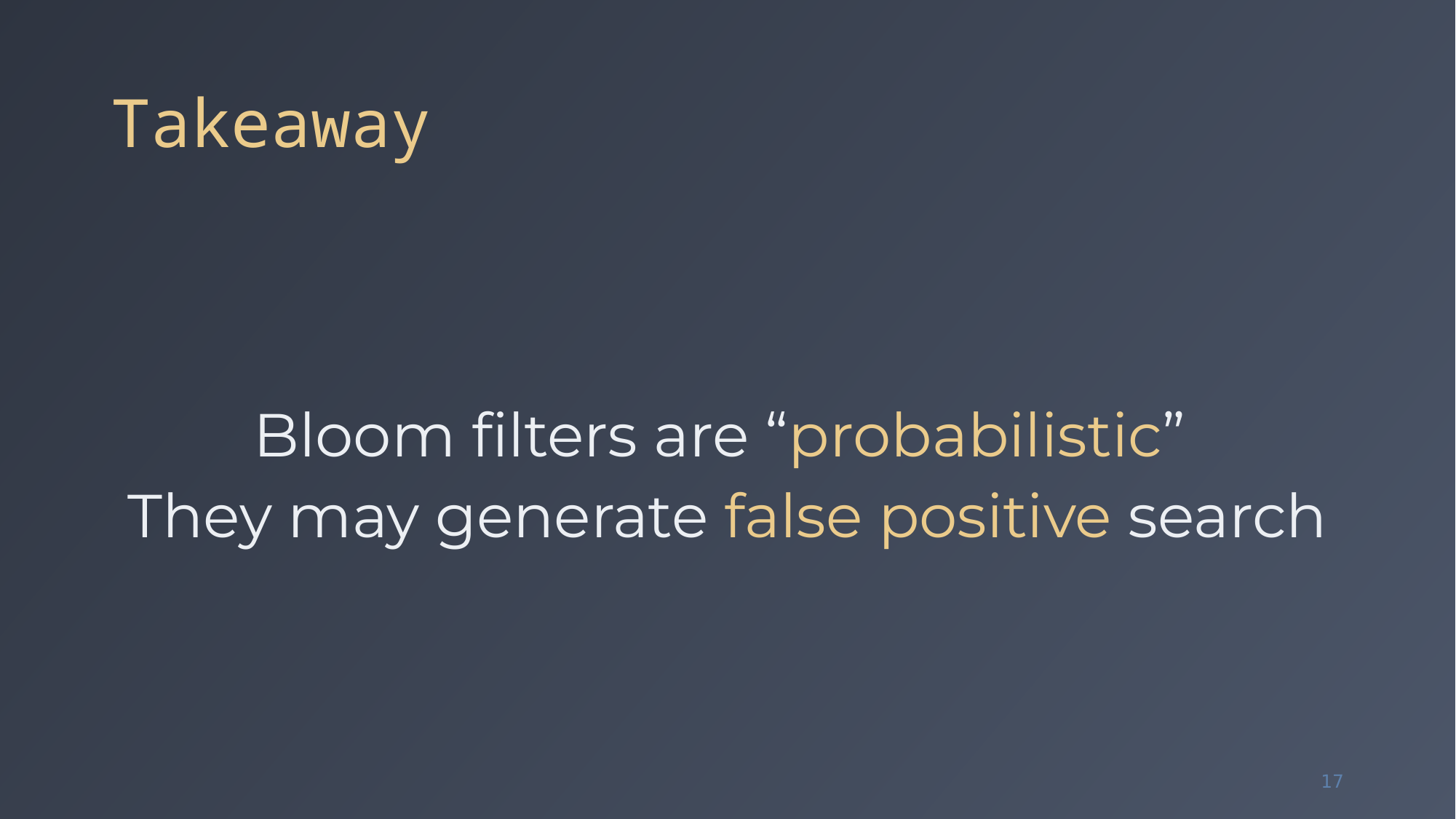

# Takeaway
Bloom filters are “probabilistic”
They may generate false positive search
17